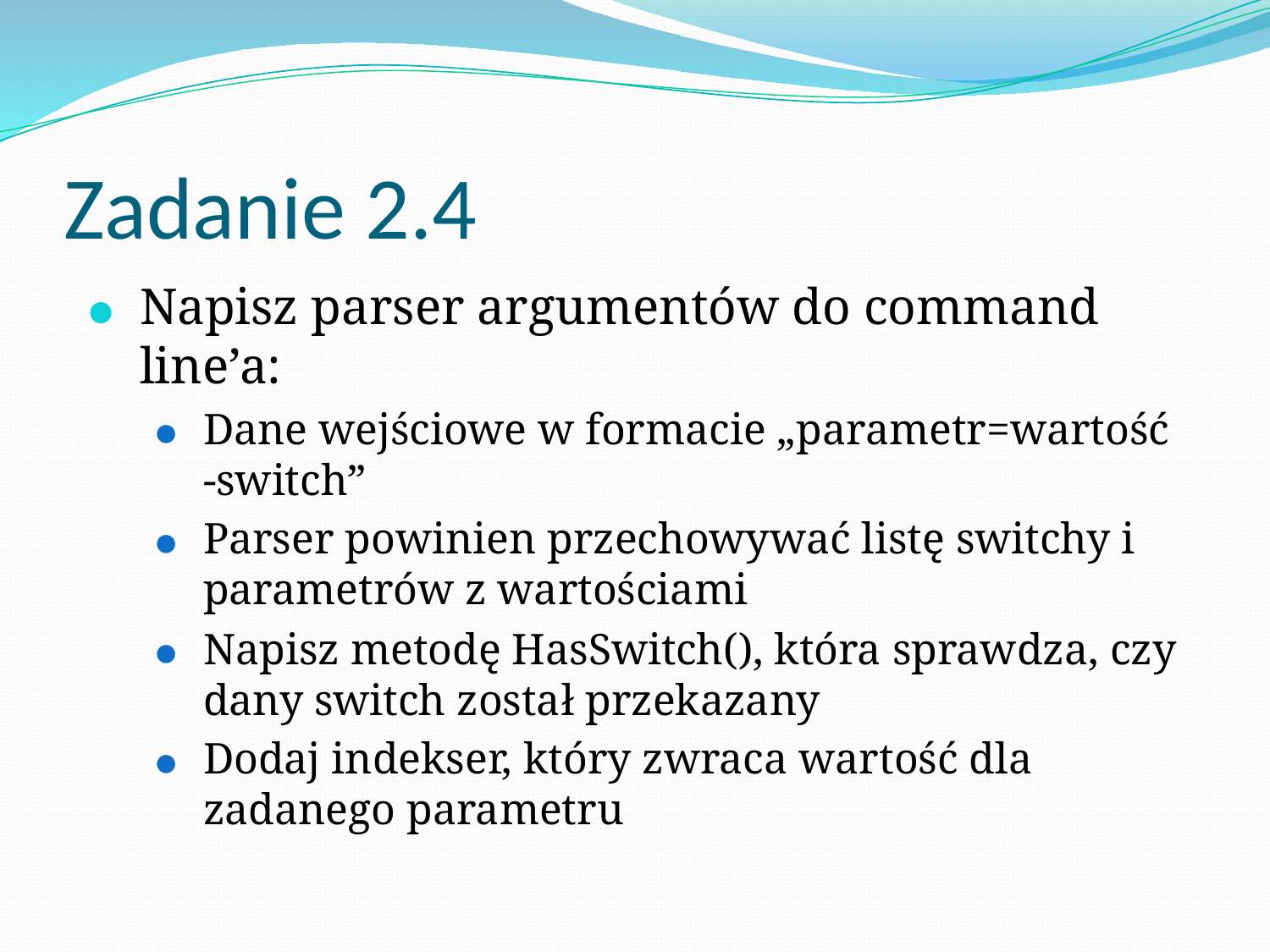

# Zadanie 2.4
Napisz parser argumentów do command line’a:
Dane wejściowe w formacie „parametr=wartość -switch”
Parser powinien przechowywać listę switchy i parametrów z wartościami
Napisz metodę HasSwitch(), która sprawdza, czy dany switch został przekazany
Dodaj indekser, który zwraca wartość dla zadanego parametru